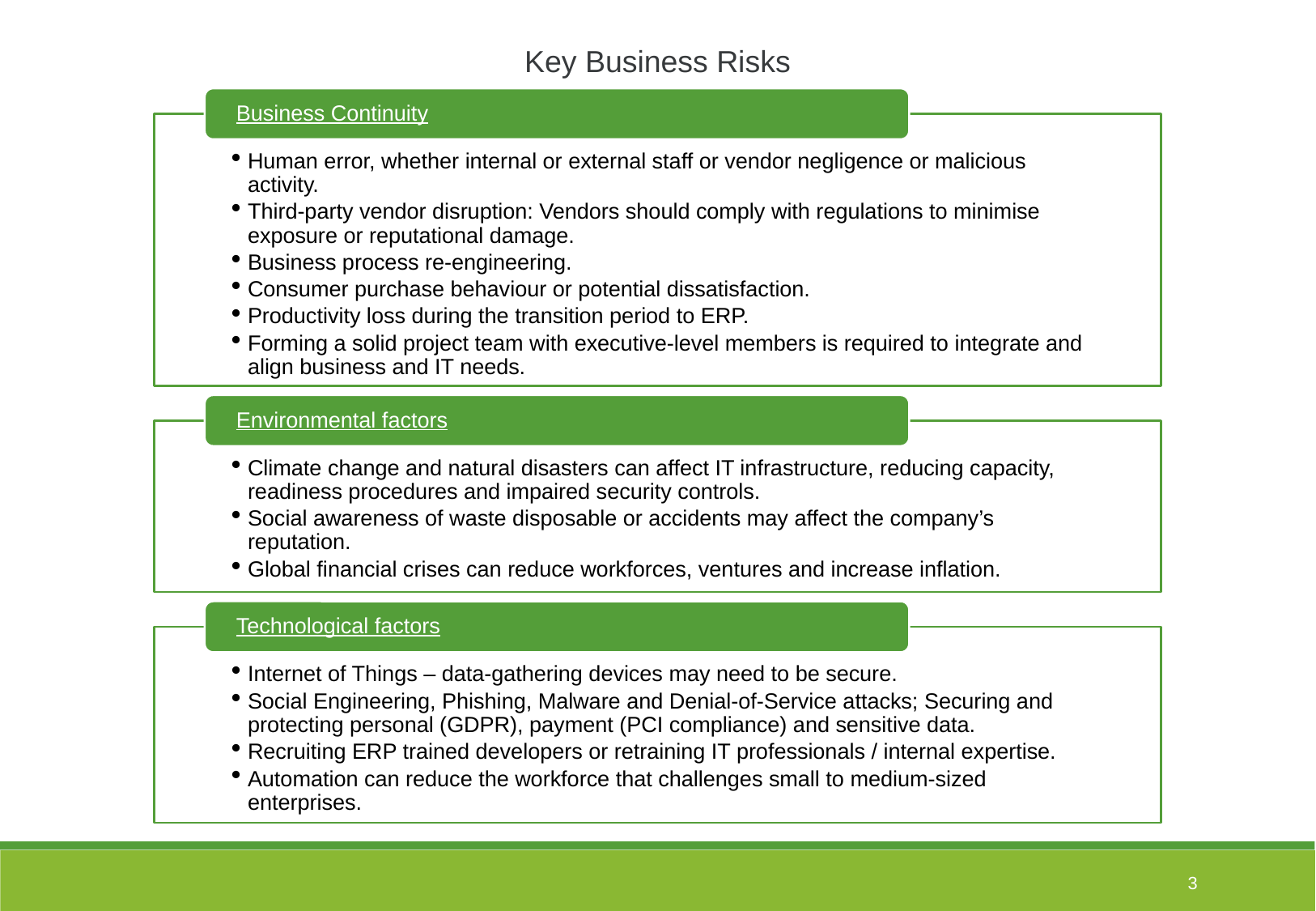

Key Business Risks
Human error, whether internal or external staff or vendor negligence or malicious activity.
Third-party vendor disruption: Vendors should comply with regulations to minimise exposure or reputational damage.
Business process re-engineering.
Consumer purchase behaviour or potential dissatisfaction.
Productivity loss during the transition period to ERP.
Forming a solid project team with executive-level members is required to integrate and align business and IT needs.
Business Continuity
Climate change and natural disasters can affect IT infrastructure, reducing capacity, readiness procedures and impaired security controls.
Social awareness of waste disposable or accidents may affect the company’s reputation.
Global financial crises can reduce workforces, ventures and increase inflation.
Environmental factors
Internet of Things – data-gathering devices may need to be secure.
Social Engineering, Phishing, Malware and Denial-of-Service attacks; Securing and protecting personal (GDPR), payment (PCI compliance) and sensitive data.
Recruiting ERP trained developers or retraining IT professionals / internal expertise.
Automation can reduce the workforce that challenges small to medium-sized enterprises.
Technological factors
3